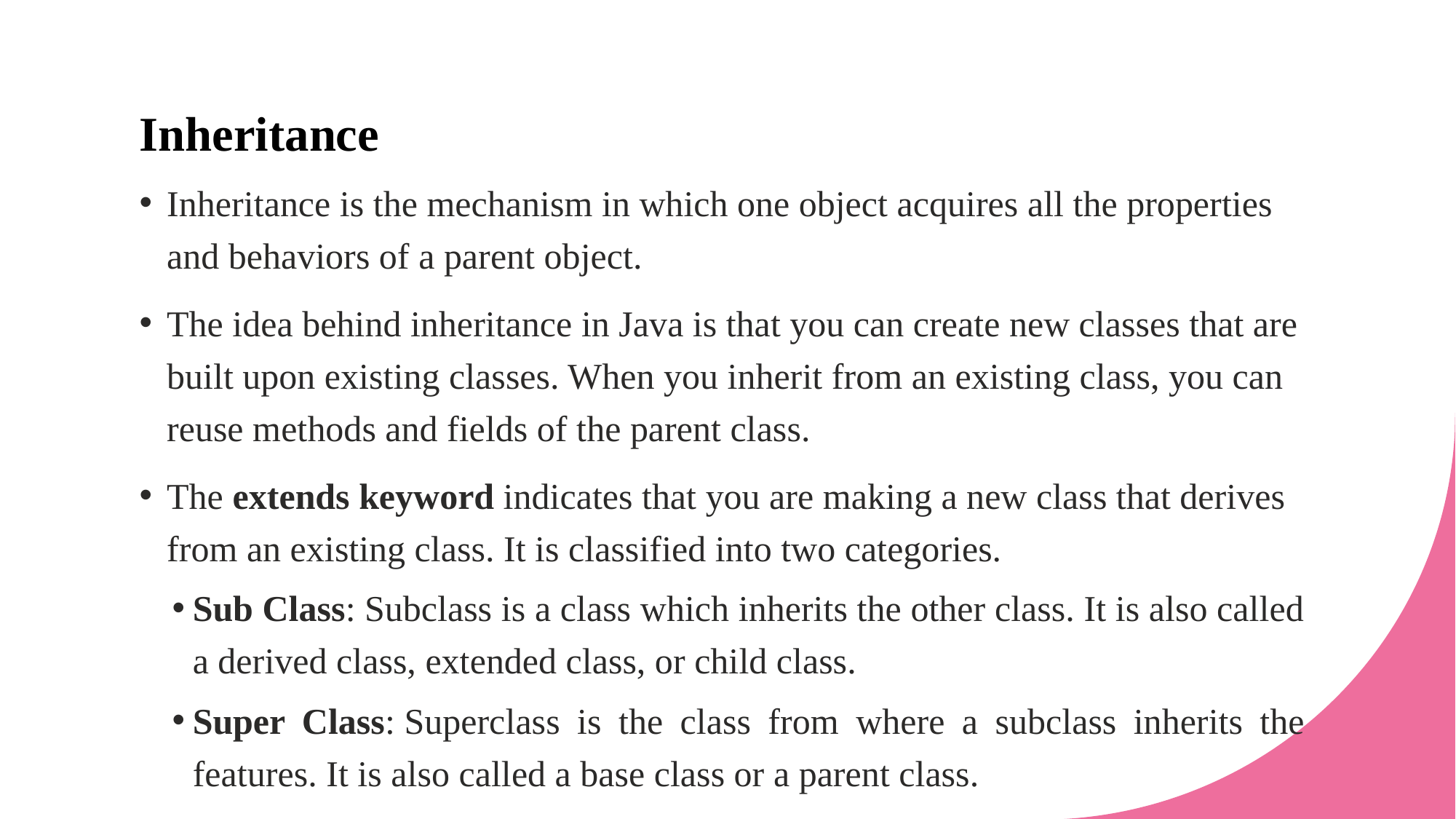

# Inheritance
Inheritance is the mechanism in which one object acquires all the properties and behaviors of a parent object.
The idea behind inheritance in Java is that you can create new classes that are built upon existing classes. When you inherit from an existing class, you can reuse methods and fields of the parent class.
The extends keyword indicates that you are making a new class that derives from an existing class. It is classified into two categories.
Sub Class: Subclass is a class which inherits the other class. It is also called a derived class, extended class, or child class.
Super Class: Superclass is the class from where a subclass inherits the features. It is also called a base class or a parent class.